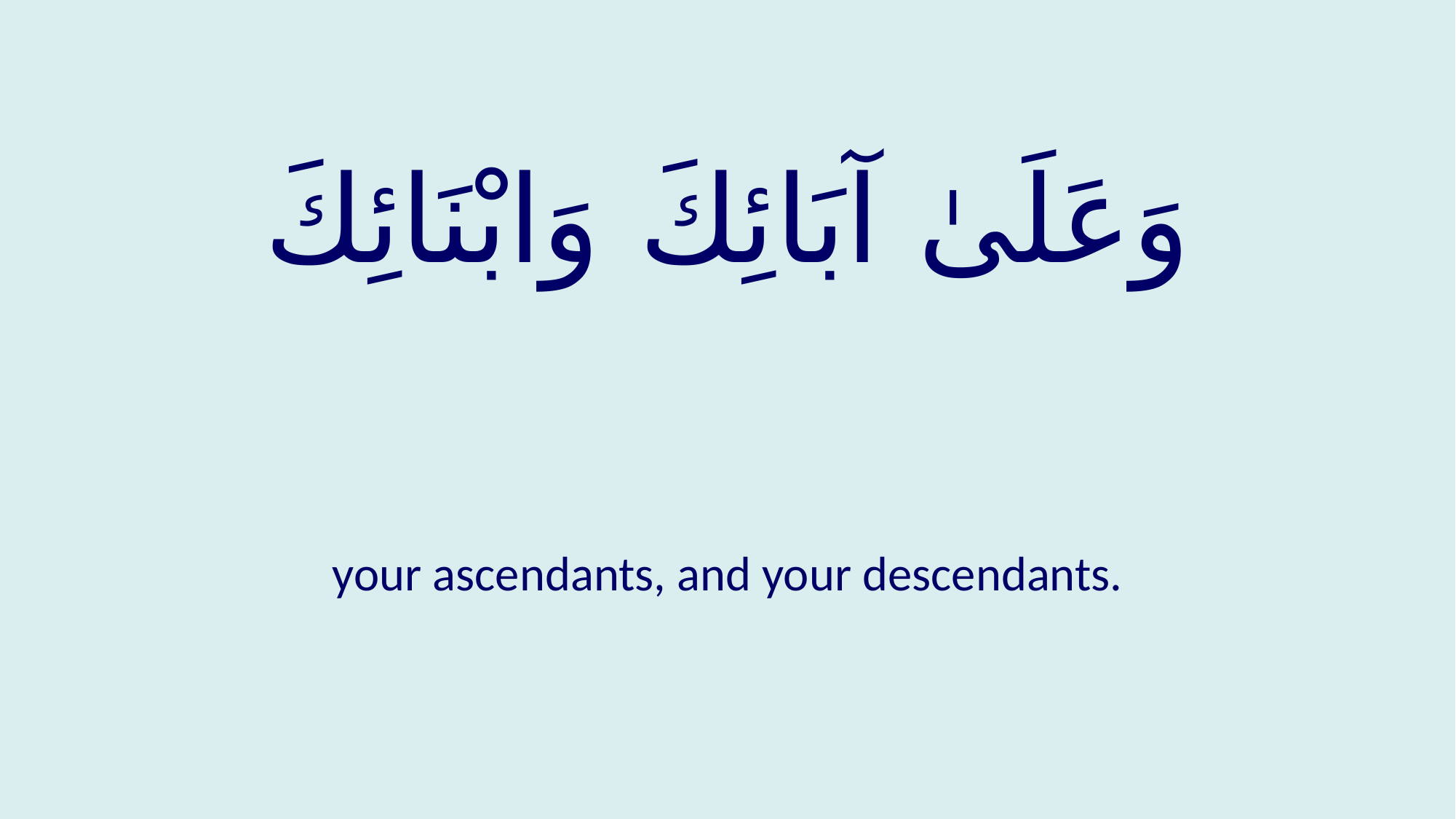

# وَعَلَىٰ آبَائِكَ وَابْنَائِكَ
your ascendants, and your descendants.